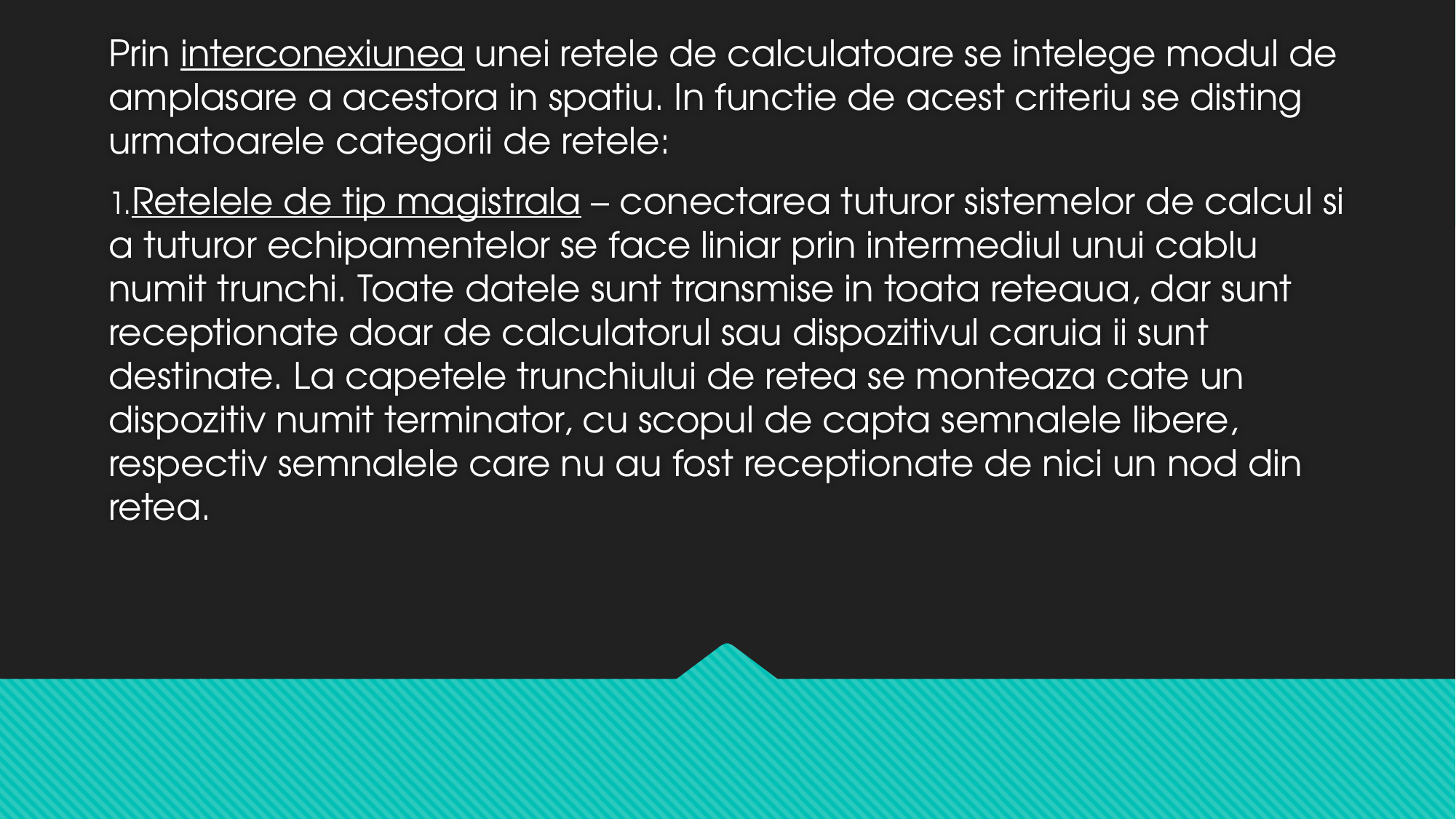

Prin interconexiunea unei retele de calculatoare se intelege modul de amplasare a acestora in spatiu. In functie de acest criteriu se disting urmatoarele categorii de retele:
1.Retelele de tip magistrala – conectarea tuturor sistemelor de calcul si a tuturor echipamentelor se face liniar prin intermediul unui cablu numit trunchi. Toate datele sunt transmise in toata reteaua, dar sunt receptionate doar de calculatorul sau dispozitivul caruia ii sunt destinate. La capetele trunchiului de retea se monteaza cate un dispozitiv numit terminator, cu scopul de capta semnalele libere, respectiv semnalele care nu au fost receptionate de nici un nod din retea.